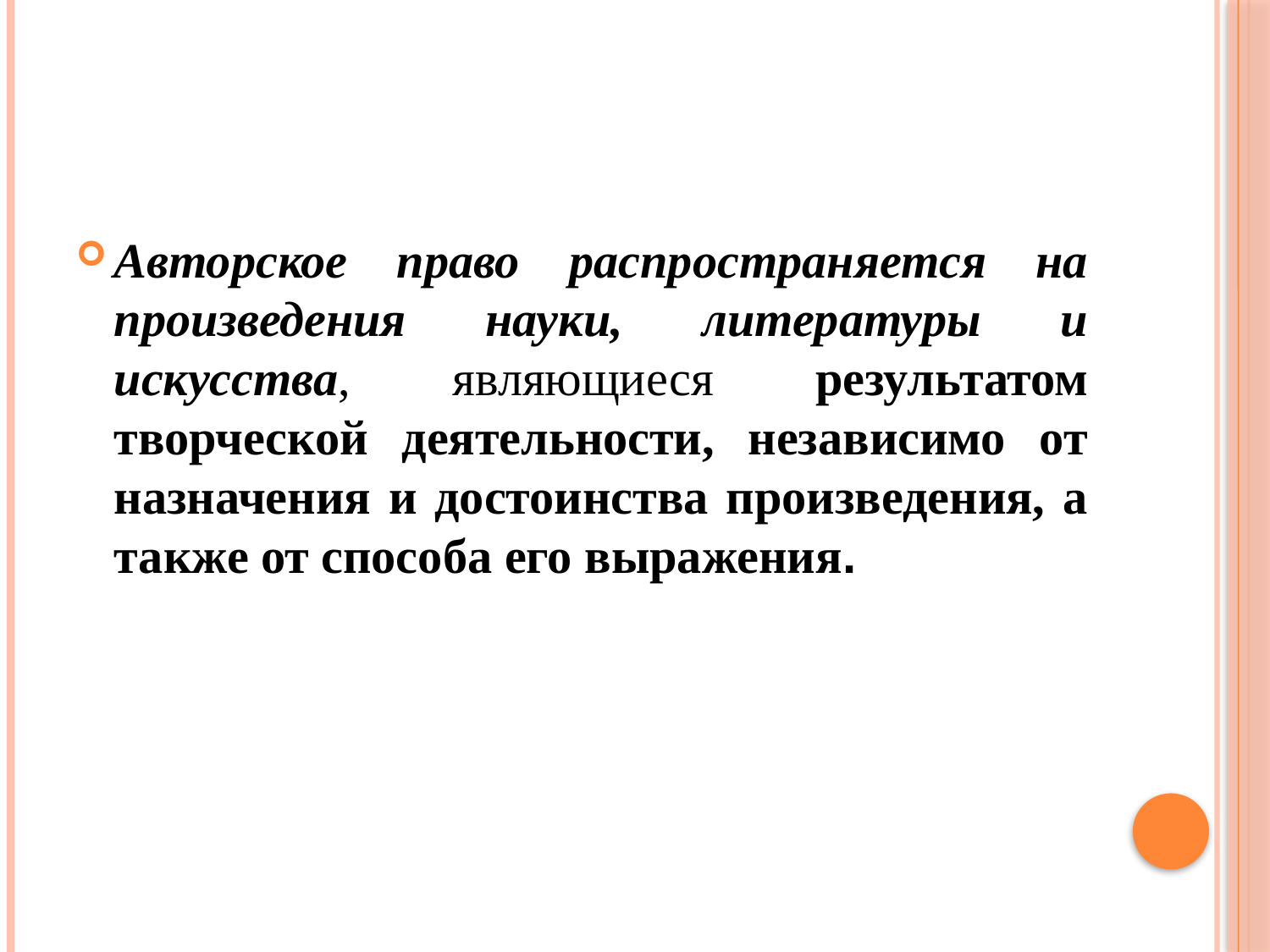

#
Авторское право распространяется на произведения науки, литературы и искусства, являющиеся результатом творческой деятельности, независимо от назначения и достоинства произведения, а также от способа его выражения.